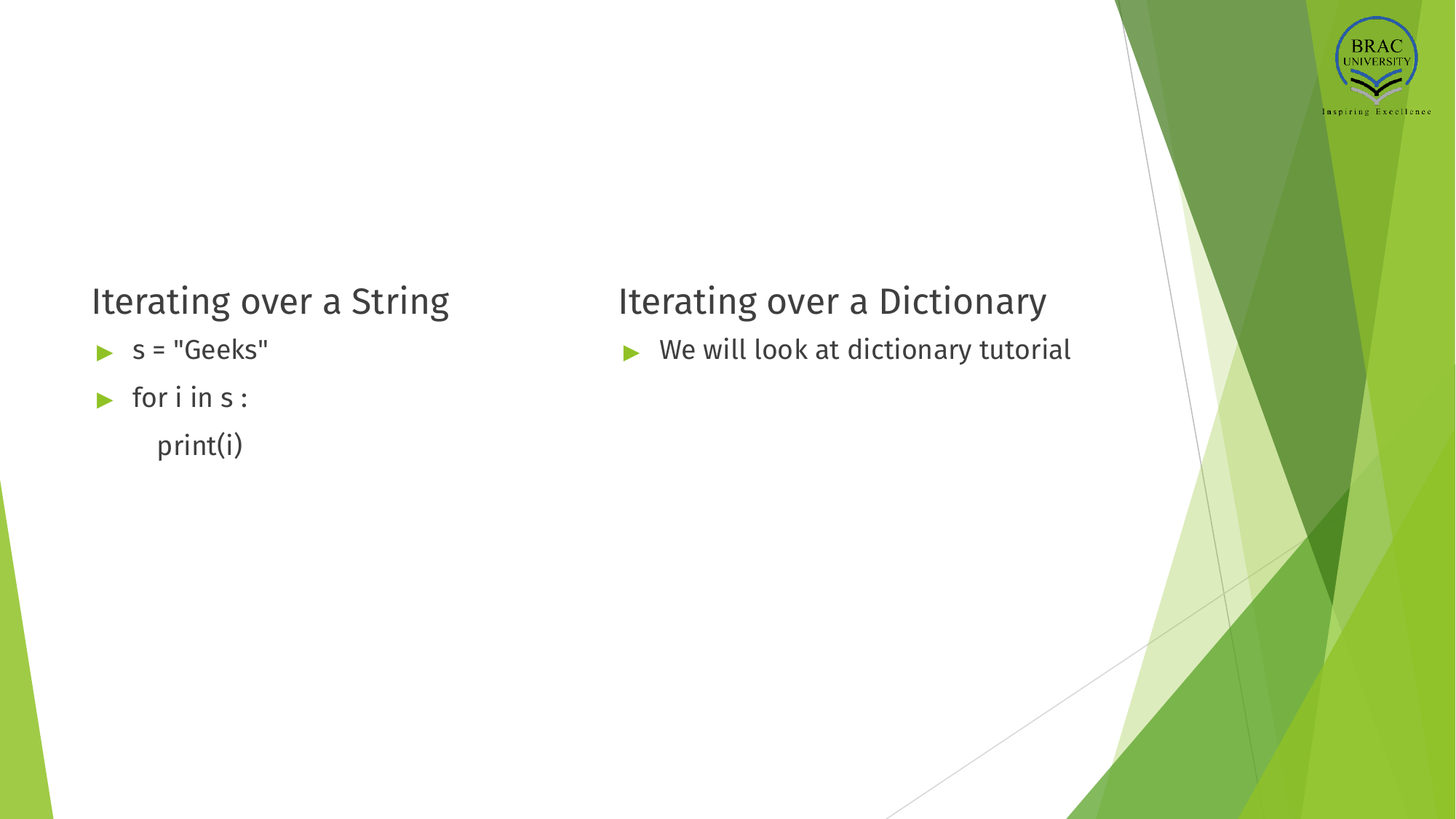

Iterating over a String
Iterating over a Dictionary
s = "Geeks"
for i in s :
         print(i)

We will look at dictionary tutorial